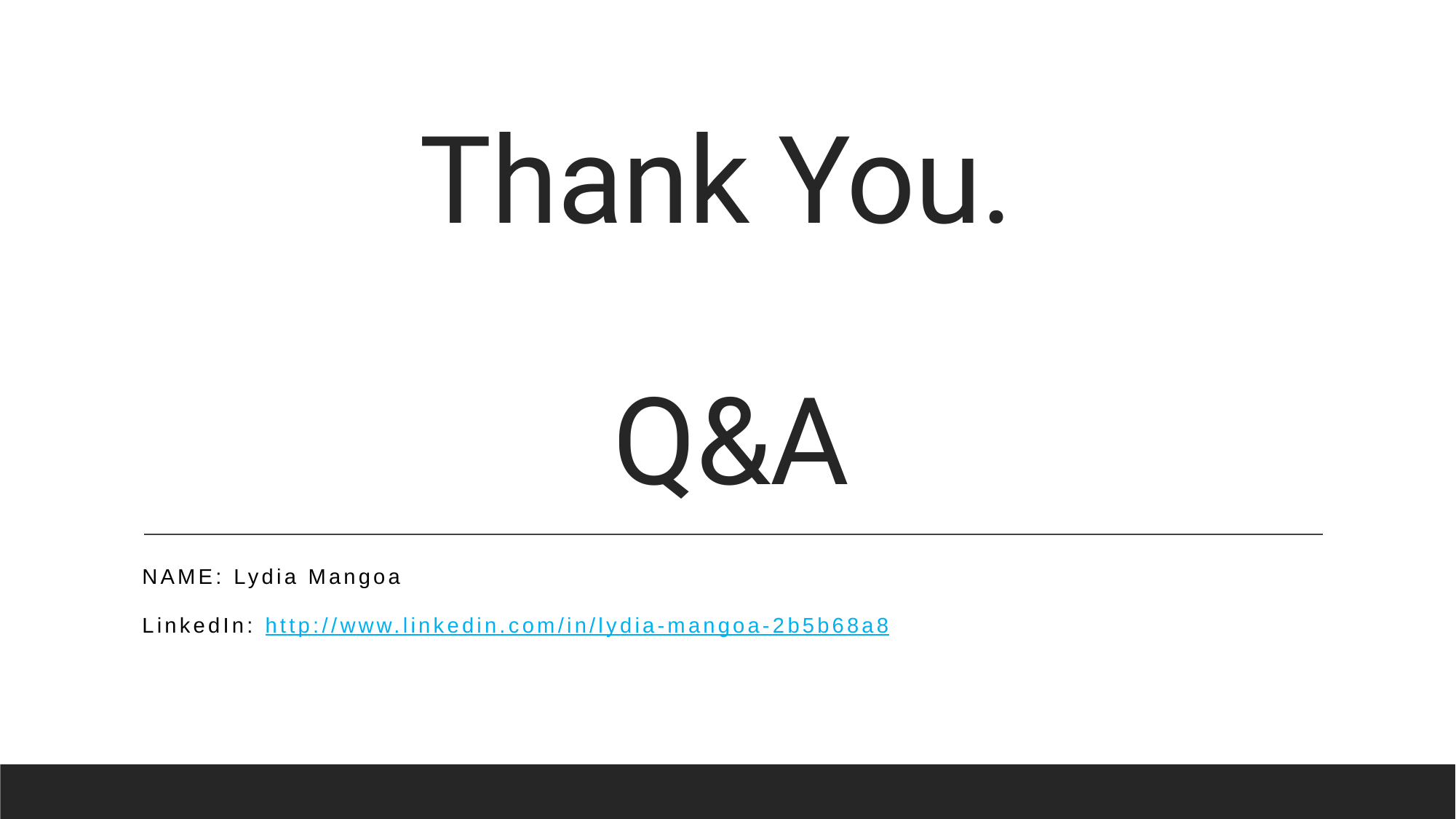

# Thank You. Q&A
Name: Lydia Mangoa
LinkedIn: http://www.linkedin.com/in/lydia-mangoa-2b5b68a8